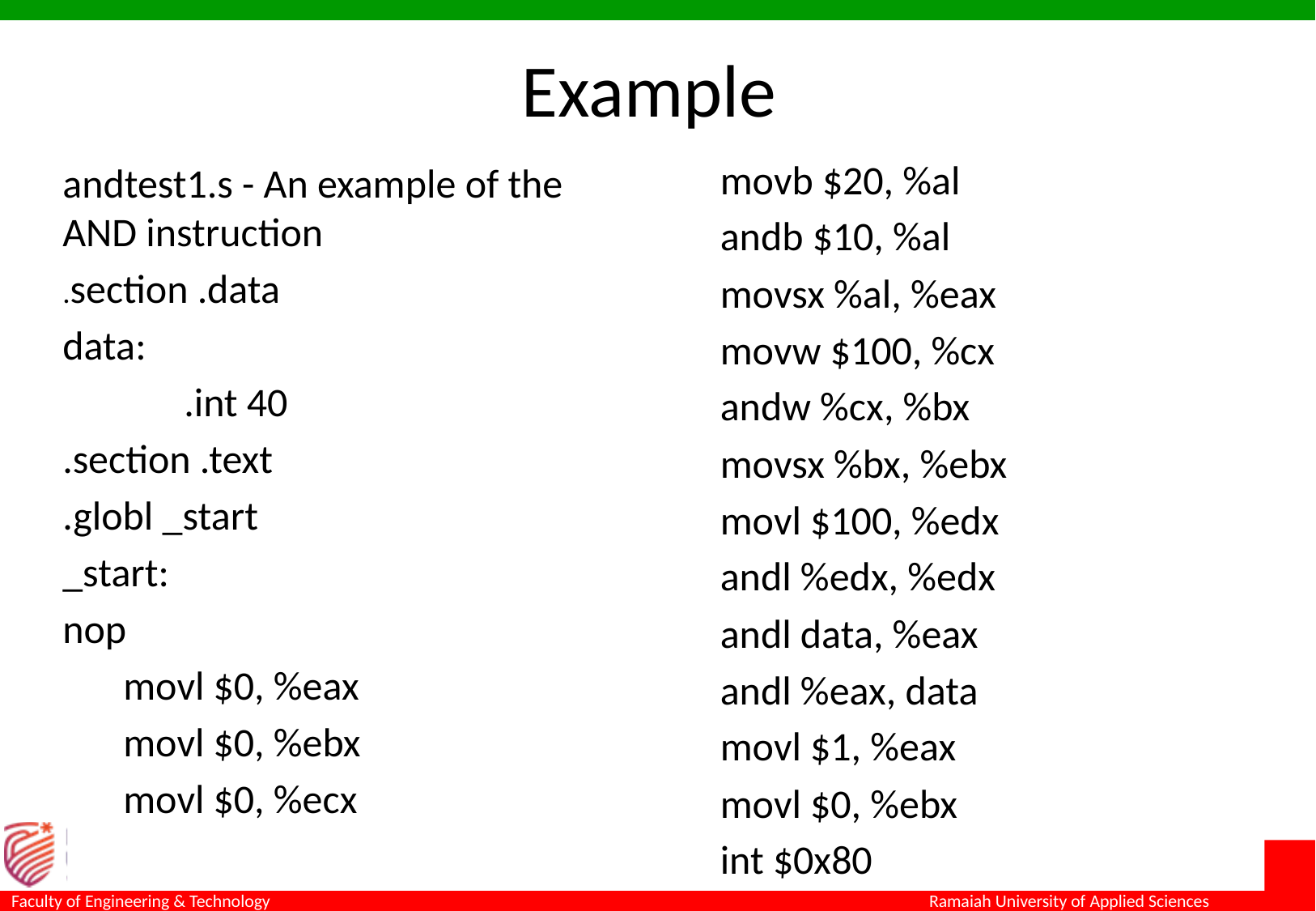

# Example
movb $20, %al
andb $10, %al
movsx %al, %eax
movw $100, %cx
andw %cx, %bx
movsx %bx, %ebx
movl $100, %edx
andl %edx, %edx
andl data, %eax
andl %eax, data
movl $1, %eax
movl $0, %ebx
int $0x80

andtest1.s - An example of the AND instruction
.section .data
data:
	.int 40
.section .text
.globl _start
_start:
nop
movl $0, %eax
movl $0, %ebx
movl $0, %ecx